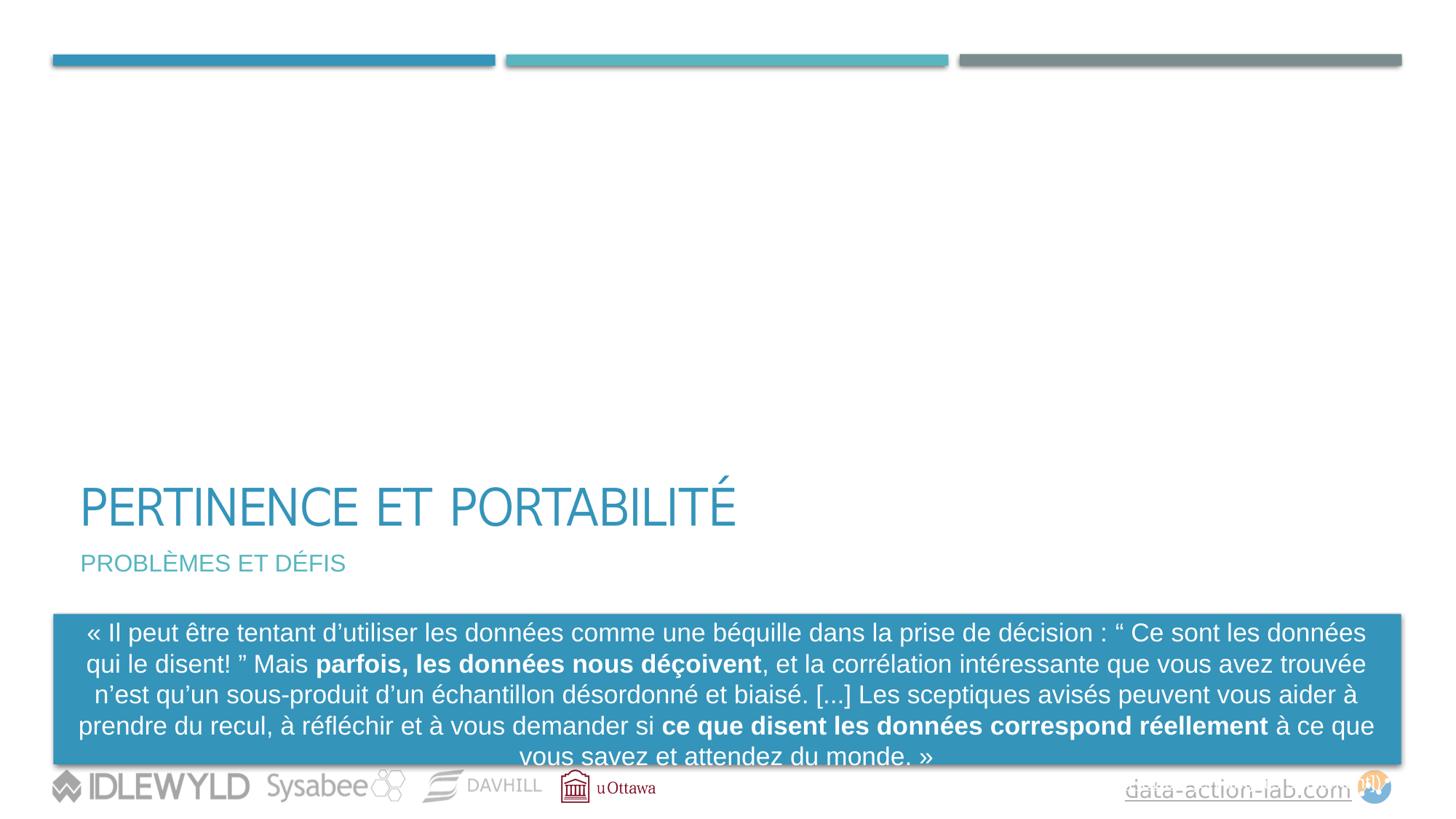

# Pertinence et portabilité
PROBLÈMES ET DÉFIS

« Il peut être tentant d’utiliser les données comme une béquille dans la prise de décision : “ Ce sont les données qui le disent! ” Mais parfois, les données nous déçoivent, et la corrélation intéressante que vous avez trouvée n’est qu’un sous-produit d’un échantillon désordonné et biaisé. [...] Les sceptiques avisés peuvent vous aider à prendre du recul, à réfléchir et à vous demander si ce que disent les données correspond réellement à ce que vous savez et attendez du monde. »
(Nicholas Diakopoulos, Harvard Business Review [en anglais seulement])